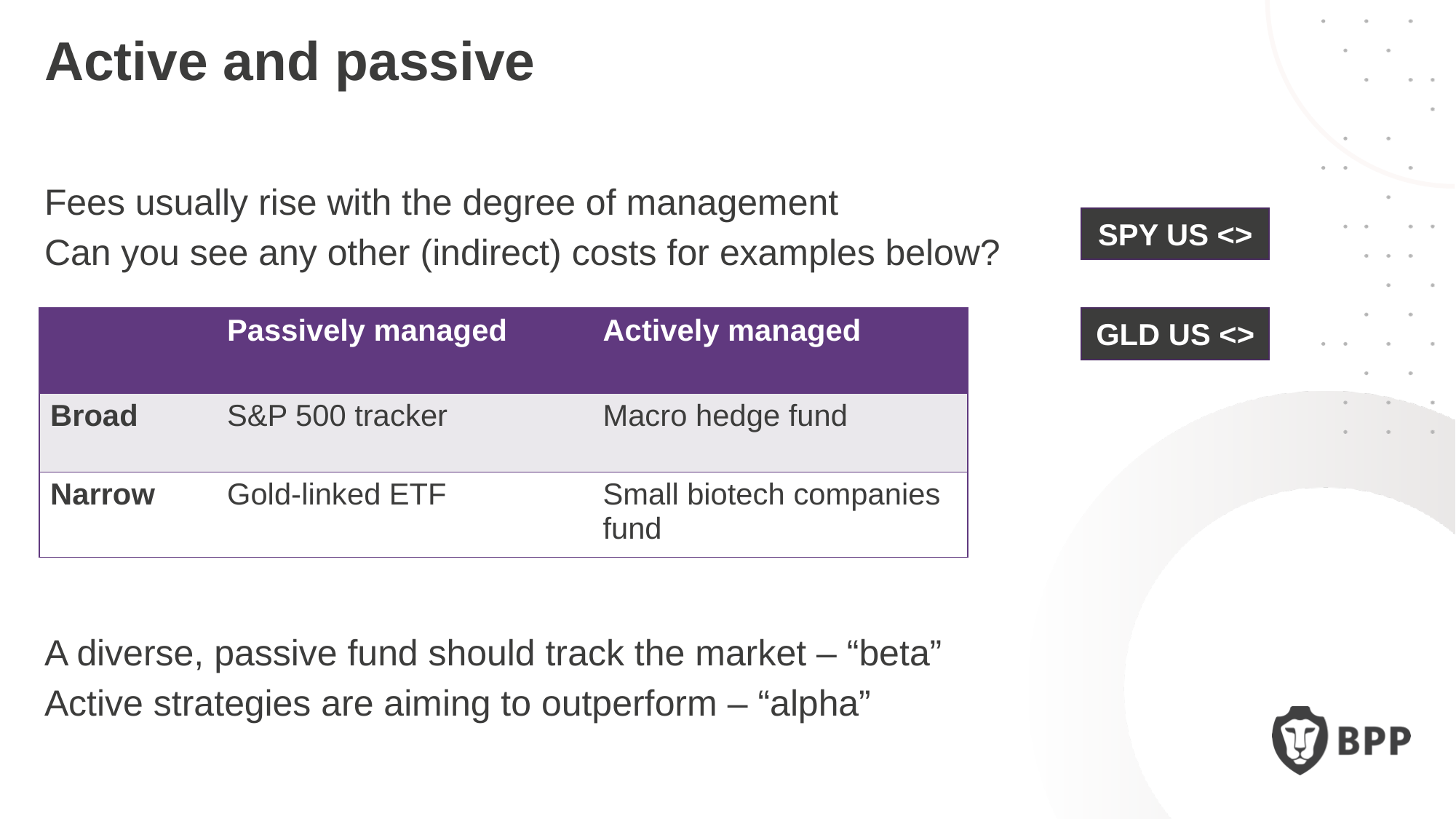

Active and passive

Fees usually rise with the degree of management
Can you see any other (indirect) costs for examples below?

A diverse, passive fund should track the market – “beta”
Active strategies are aiming to outperform – “alpha”

SPY US <>
|  | Passively managed | Actively managed |
| --- | --- | --- |
| Broad | S&P 500 tracker | Macro hedge fund |
| Narrow | Gold-linked ETF | Small biotech companies fund |
GLD US <>